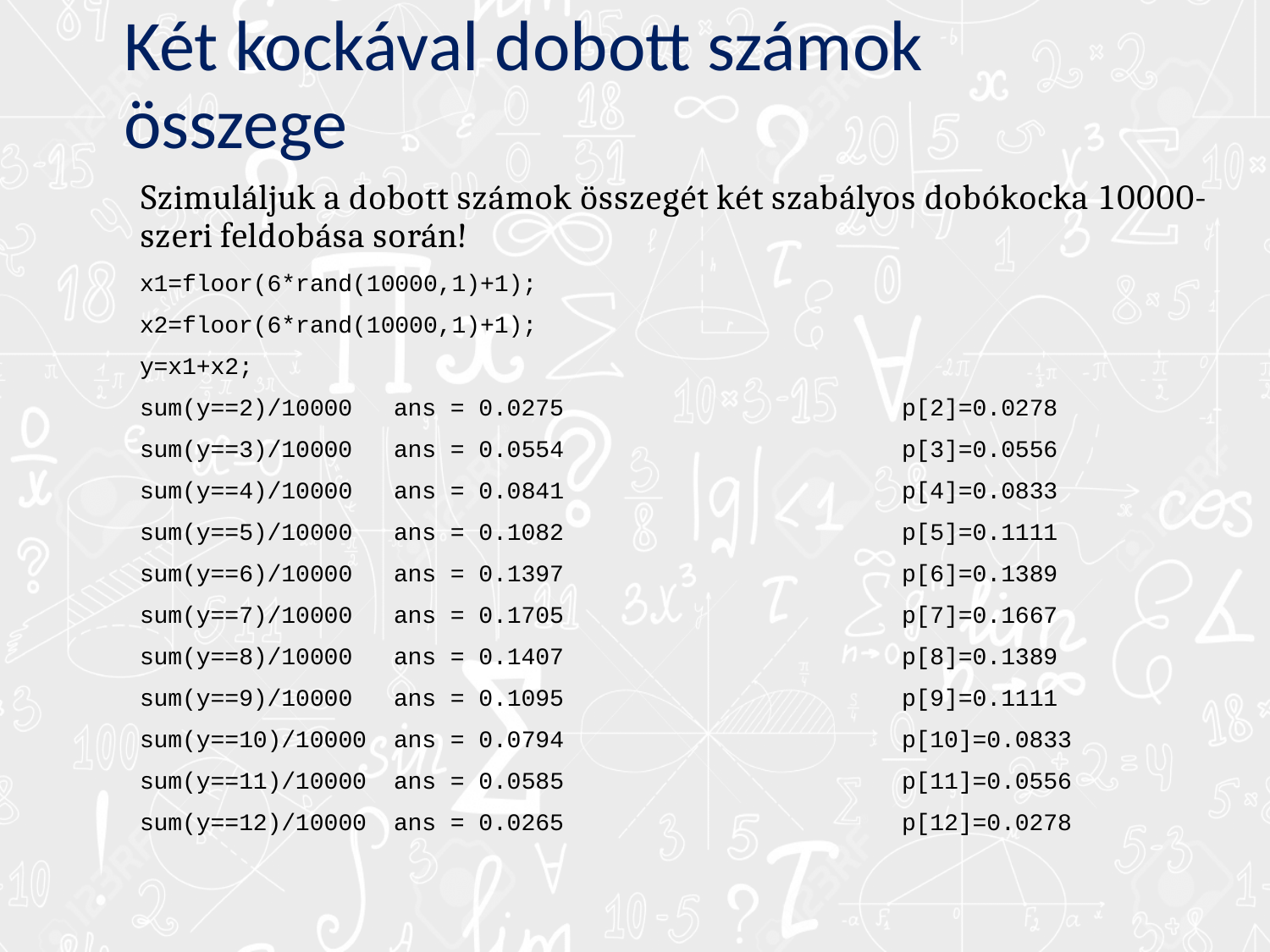

# Két kockával dobott számok összege
Szimuláljuk a dobott számok összegét két szabályos dobókocka 10000-szeri feldobása során!
x1=floor(6*rand(10000,1)+1);
x2=floor(6*rand(10000,1)+1);
y=x1+x2;
sum(y==2)/10000	ans = 0.0275			p[2]=0.0278
sum(y==3)/10000	ans = 0.0554			p[3]=0.0556
sum(y==4)/10000	ans = 0.0841			p[4]=0.0833
sum(y==5)/10000	ans = 0.1082			p[5]=0.1111
sum(y==6)/10000	ans = 0.1397			p[6]=0.1389
sum(y==7)/10000	ans = 0.1705			p[7]=0.1667
sum(y==8)/10000	ans = 0.1407			p[8]=0.1389
sum(y==9)/10000	ans = 0.1095			p[9]=0.1111
sum(y==10)/10000	ans = 0.0794			p[10]=0.0833
sum(y==11)/10000	ans = 0.0585			p[11]=0.0556
sum(y==12)/10000	ans = 0.0265			p[12]=0.0278